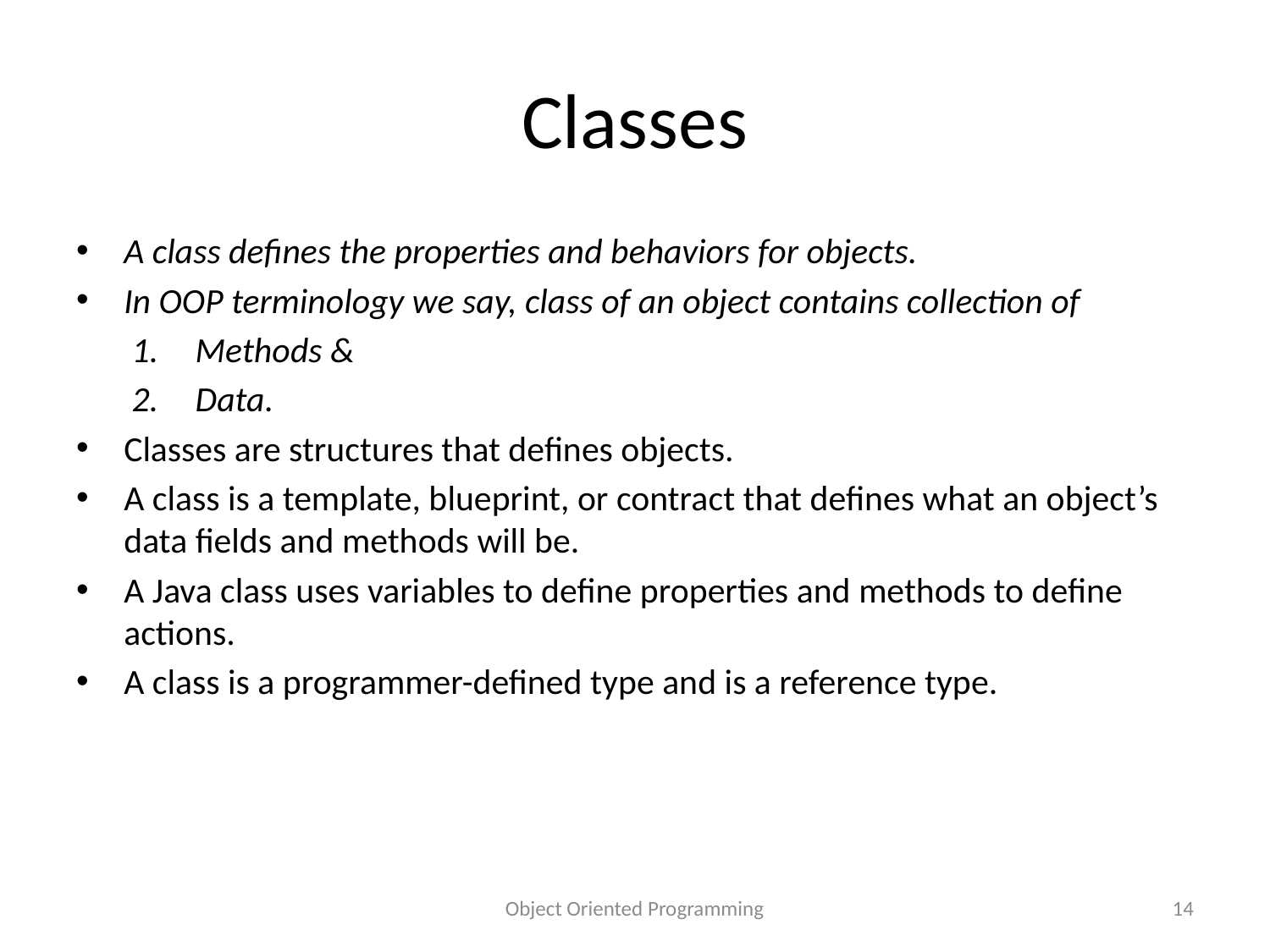

# Classes
A class defines the properties and behaviors for objects.
In OOP terminology we say, class of an object contains collection of
Methods &
Data.
Classes are structures that defines objects.
A class is a template, blueprint, or contract that defines what an object’s data fields and methods will be.
A Java class uses variables to define properties and methods to define actions.
A class is a programmer-defined type and is a reference type.
Object Oriented Programming
14